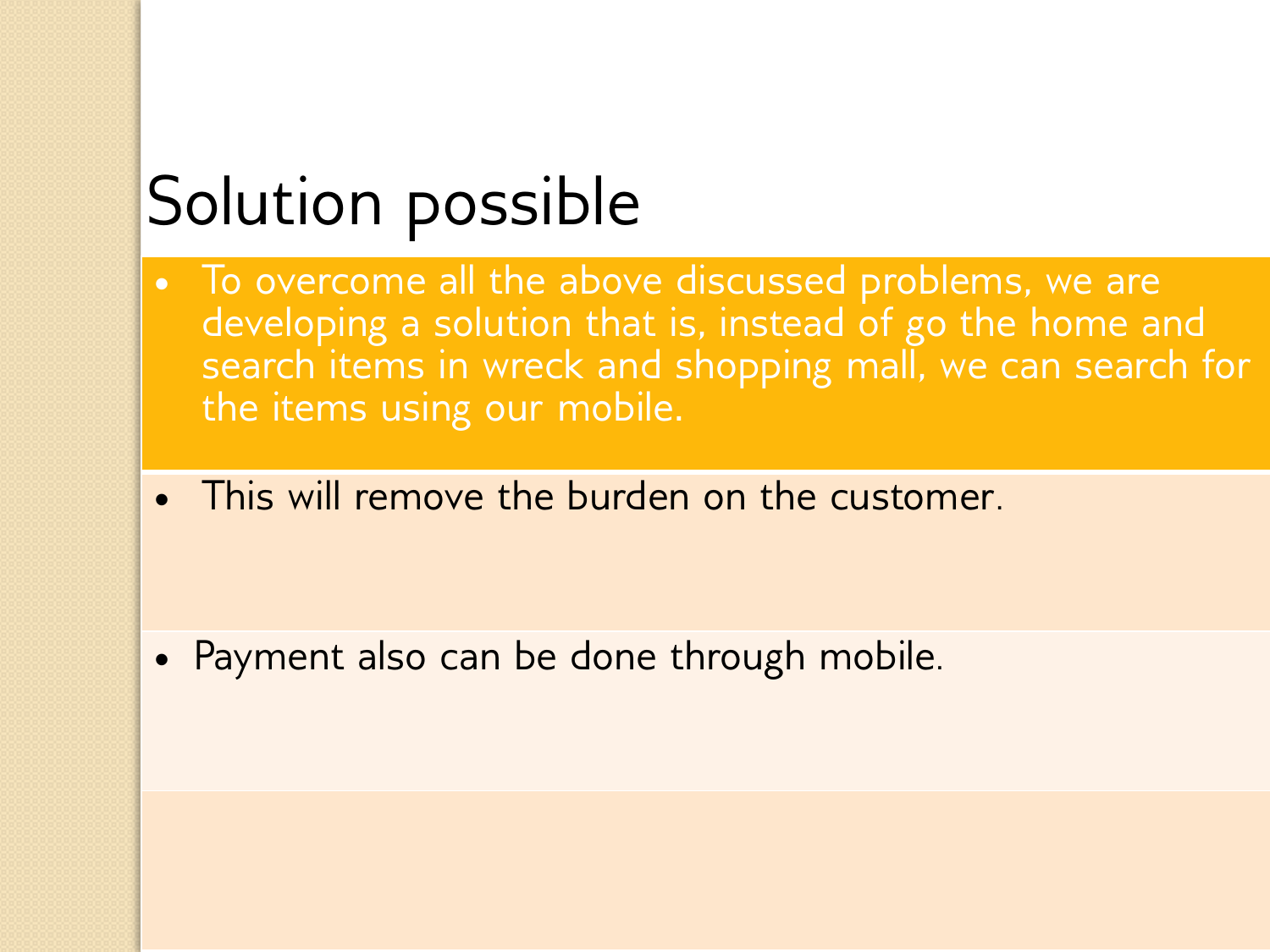

Solution possible
| To overcome all the above discussed problems, we are developing a solution that is, instead of go the home and search items in wreck and shopping mall, we can search for the items using our mobile. |
| --- |
| This will remove the burden on the customer. |
| Payment also can be done through mobile. |
|  |